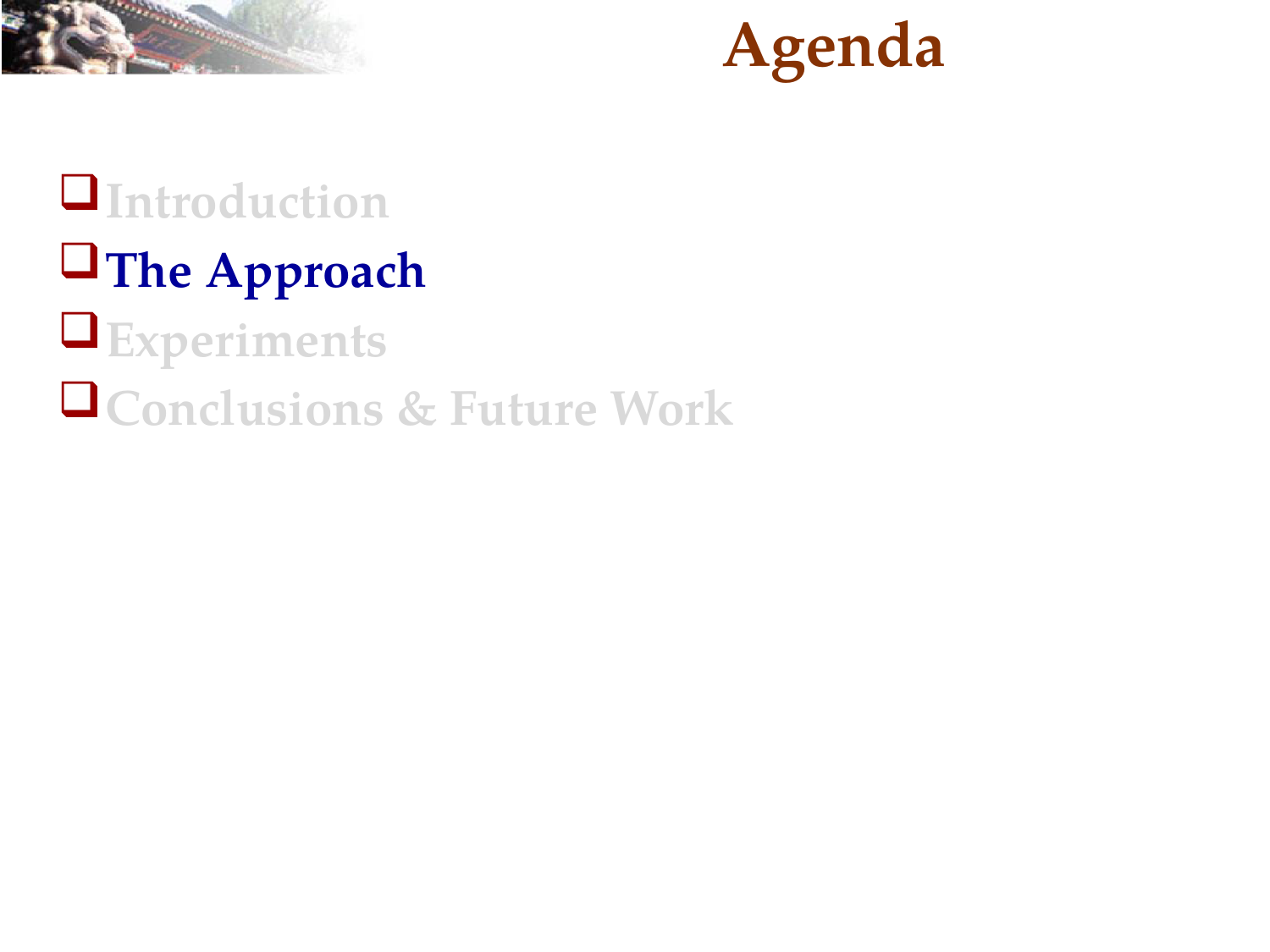

# Agenda
Introduction
The Approach
Experiments
Conclusions & Future Work